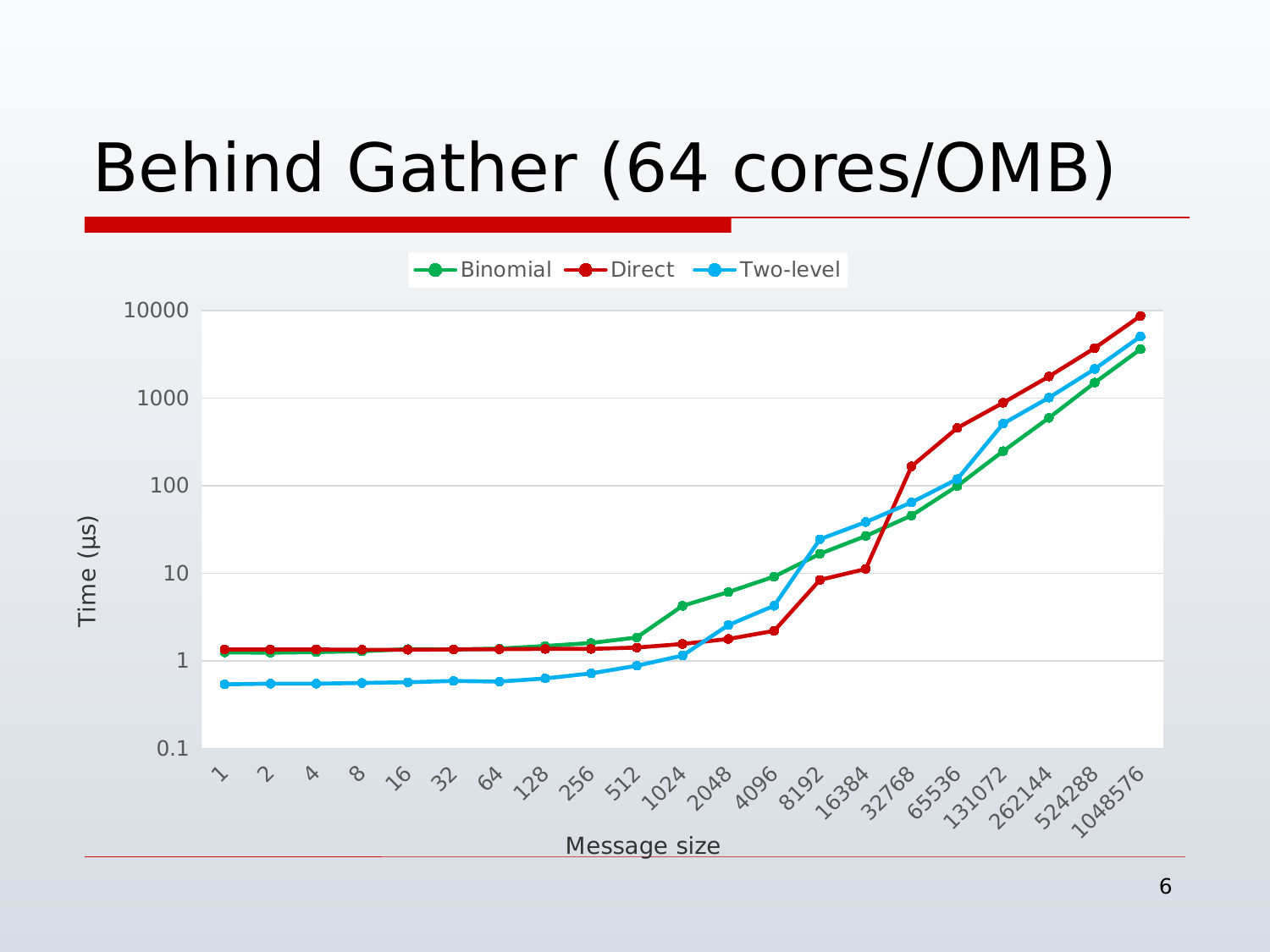

# Behind Gather (64 cores/OMB)

### Chart

| Category | Binomial | Direct  | Two-level |
|---|---|---|---|
| 1 | 1.25 | 1.35 | 0.54 |
| 2 | 1.24 | 1.35 | 0.55 |
| 4 | 1.26 | 1.35 | 0.55 |
| 8 | 1.29 | 1.34 | 0.56 |
| 16 | 1.36 | 1.34 | 0.57 |
| 32 | 1.35 | 1.35 | 0.59 |
| 64 | 1.38 | 1.36 | 0.58 |
| 128 | 1.48 | 1.37 | 0.63 |
| 256 | 1.6 | 1.37 | 0.72 |
| 512 | 1.85 | 1.42 | 0.88 |
| 1024 | 4.25 | 1.56 | 1.15 |
| 2048 | 6.11 | 1.78 | 2.56 |
| 4096 | 9.16 | 2.2 | 4.26 |
| 8192 | 16.69 | 8.4 | 24.48 |
| 16384 | 26.62 | 11.21 | 38.43 |
| 32768 | 45.61 | 166.43 | 64.42 |
| 65536 | 99.44 | 455.96 | 118.92 |
| 131072 | 247.67 | 884.74 | 510.62 |
| 262144 | 594.06 | 1767.66 | 1011.48 |
| 524288 | 1501.28 | 3728.65 | 2153.41 |
| 1048576 | 3619.32 | 8678.64 | 5060.72 |
6